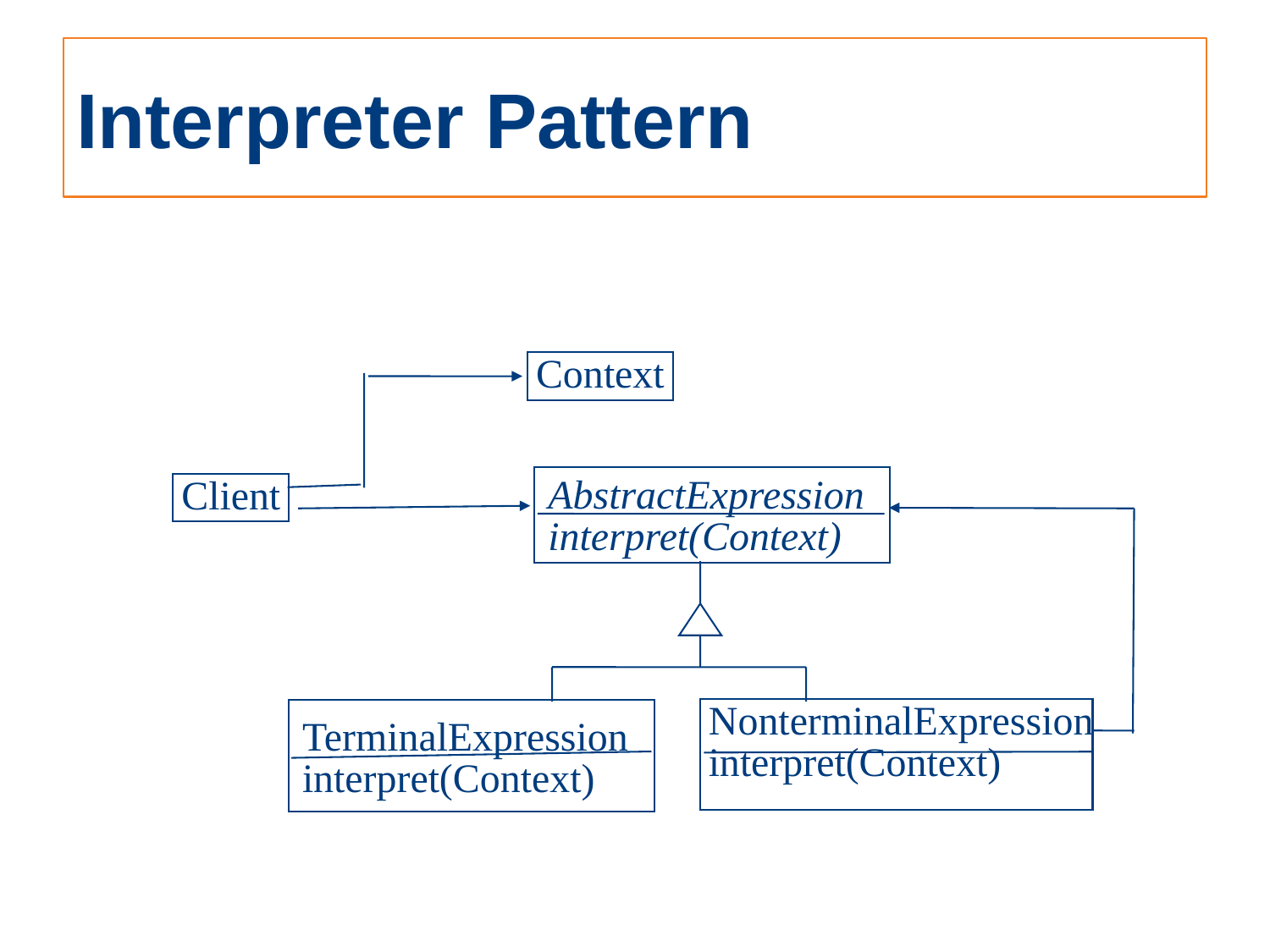

# Interpreter Pattern
Context

AbstractExpression
interpret(Context)
Client

NonterminalExpression
interpret(Context)

TerminalExpression
interpret(Context)